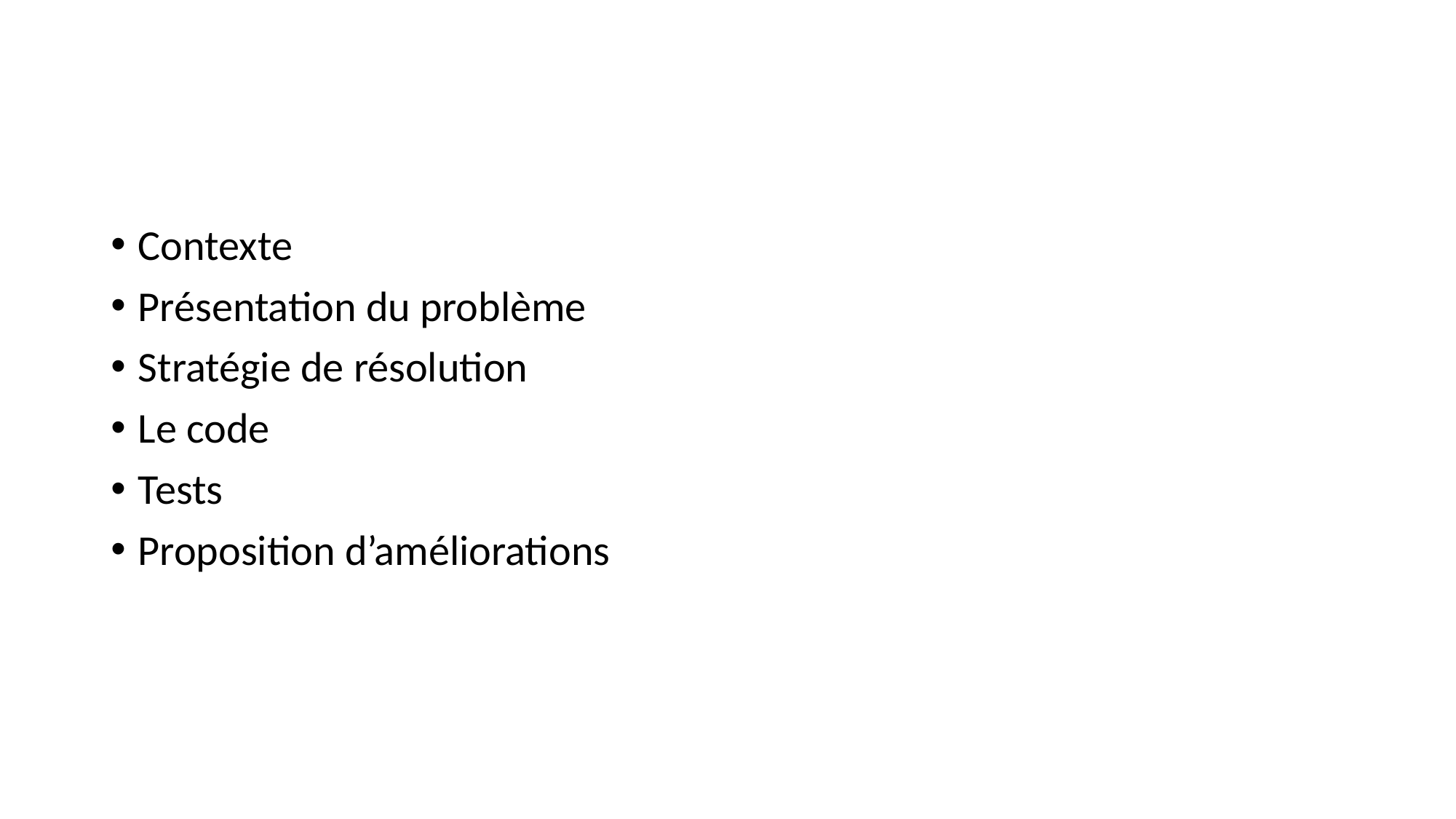

#
Contexte
Présentation du problème
Stratégie de résolution
Le code
Tests
Proposition d’améliorations